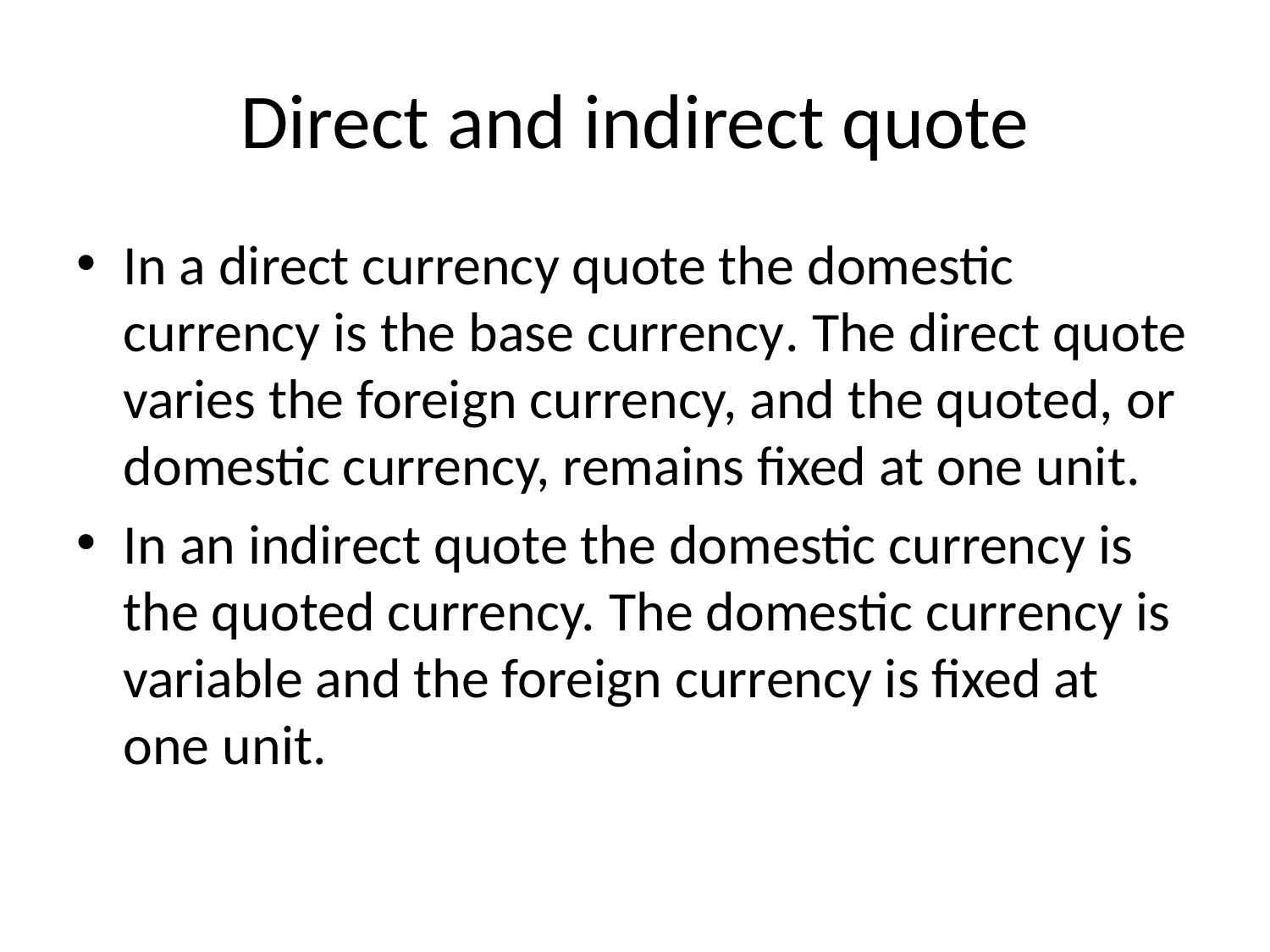

# Direct and indirect quote
In a direct currency quote the domestic currency is the base currency. The direct quote varies the foreign currency, and the quoted, or domestic currency, remains fixed at one unit.
In an indirect quote the domestic currency is the quoted currency. The domestic currency is variable and the foreign currency is fixed at one unit.